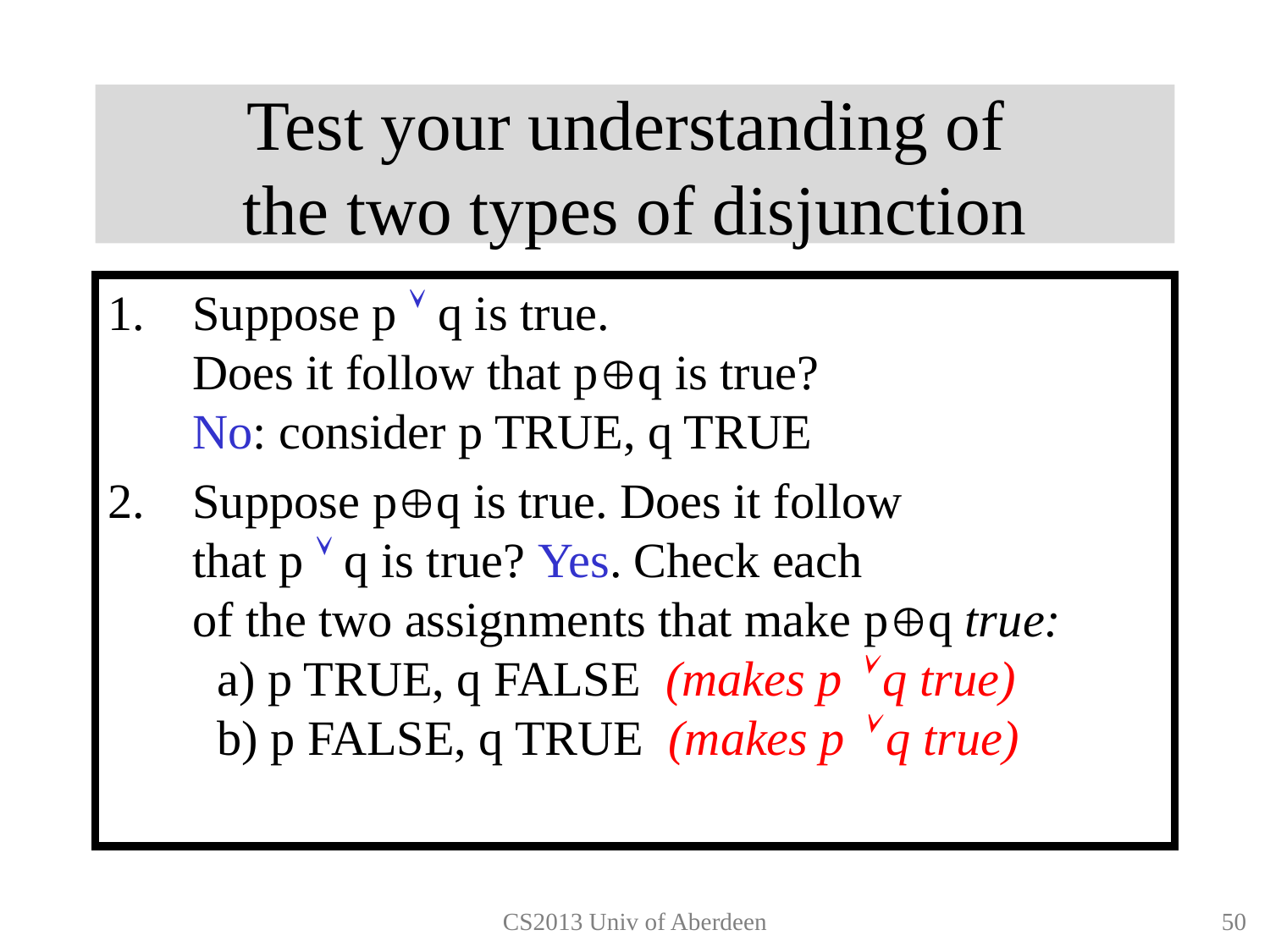

# Test your understanding of the two types of disjunction
Suppose p ∨ q is true.
Does it follow that p⊕q is true?
No: consider p TRUE, q TRUE
Suppose p⊕q is true. Does it follow
that p ∨ q is true? Yes. Check each
of the two assignments that make p⊕q true:
  a) p TRUE, q FALSE  (makes p ∨ q true)
  b) p FALSE, q TRUE  (makes p ∨ q true)
CS2013 Univ of Aberdeen
50